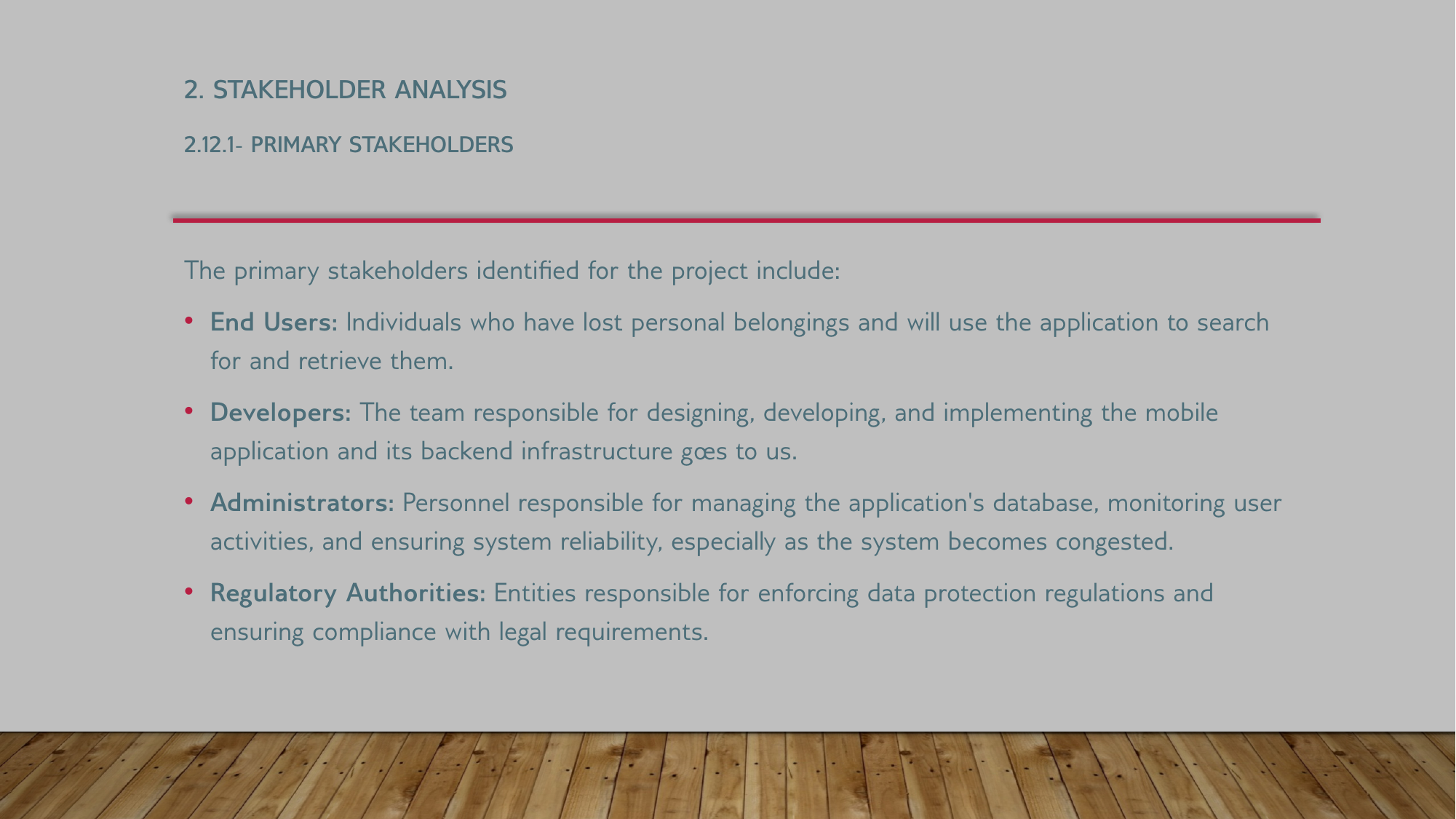

# 2. Stakeholder Analysis 2.12.1- Primary Stakeholders
The primary stakeholders identified for the project include:
End Users: Individuals who have lost personal belongings and will use the application to search for and retrieve them.
Developers: The team responsible for designing, developing, and implementing the mobile application and its backend infrastructure goes to us.
Administrators: Personnel responsible for managing the application's database, monitoring user activities, and ensuring system reliability, especially as the system becomes congested.
Regulatory Authorities: Entities responsible for enforcing data protection regulations and ensuring compliance with legal requirements.